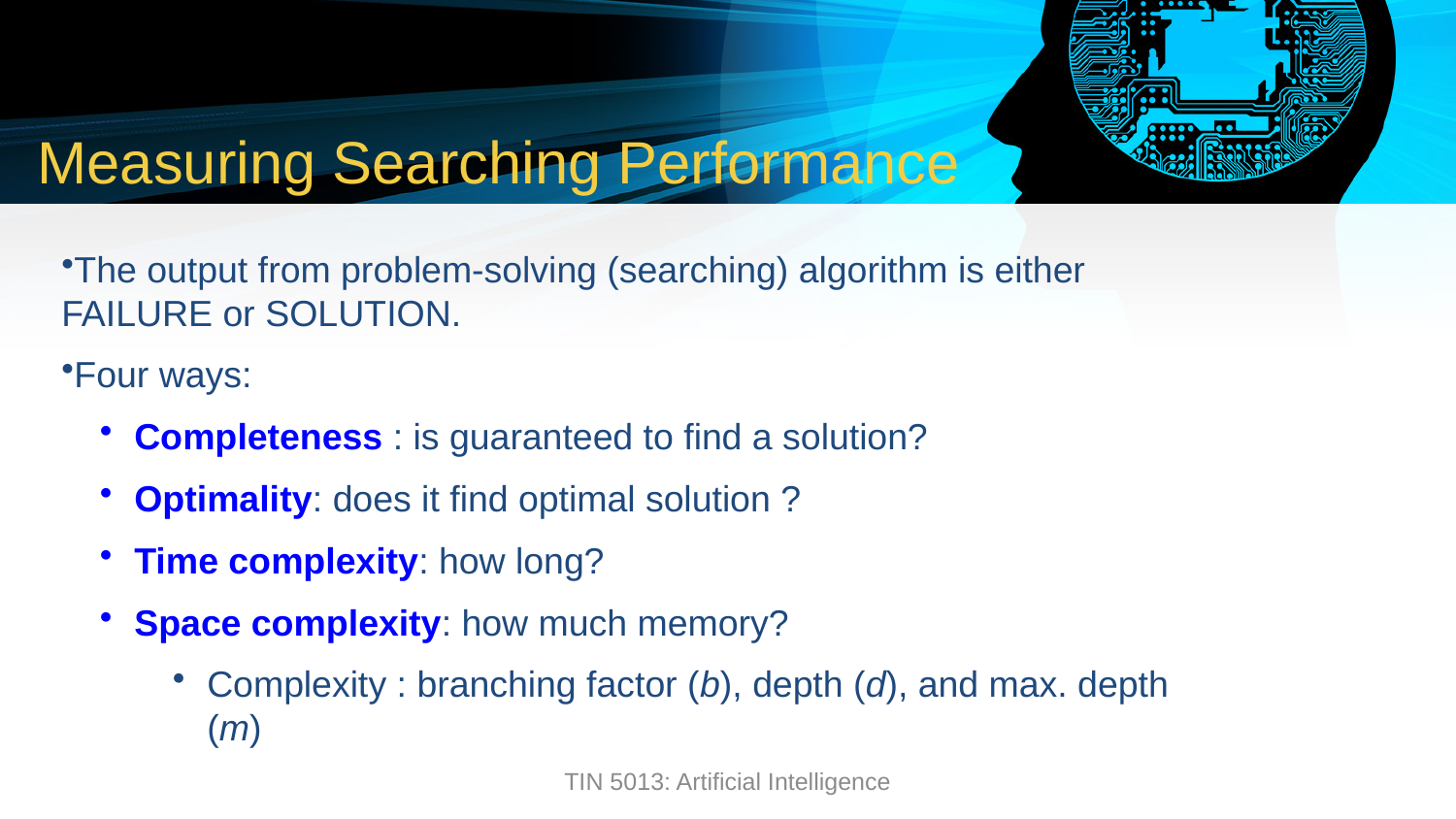

# Measuring Searching Performance
The output from problem-solving (searching) algorithm is either FAILURE or SOLUTION.
Four ways:
Completeness : is guaranteed to find a solution?
Optimality: does it find optimal solution ?
Time complexity: how long?
Space complexity: how much memory?
Complexity : branching factor (b), depth (d), and max. depth (m)
TIN 5013: Artificial Intelligence